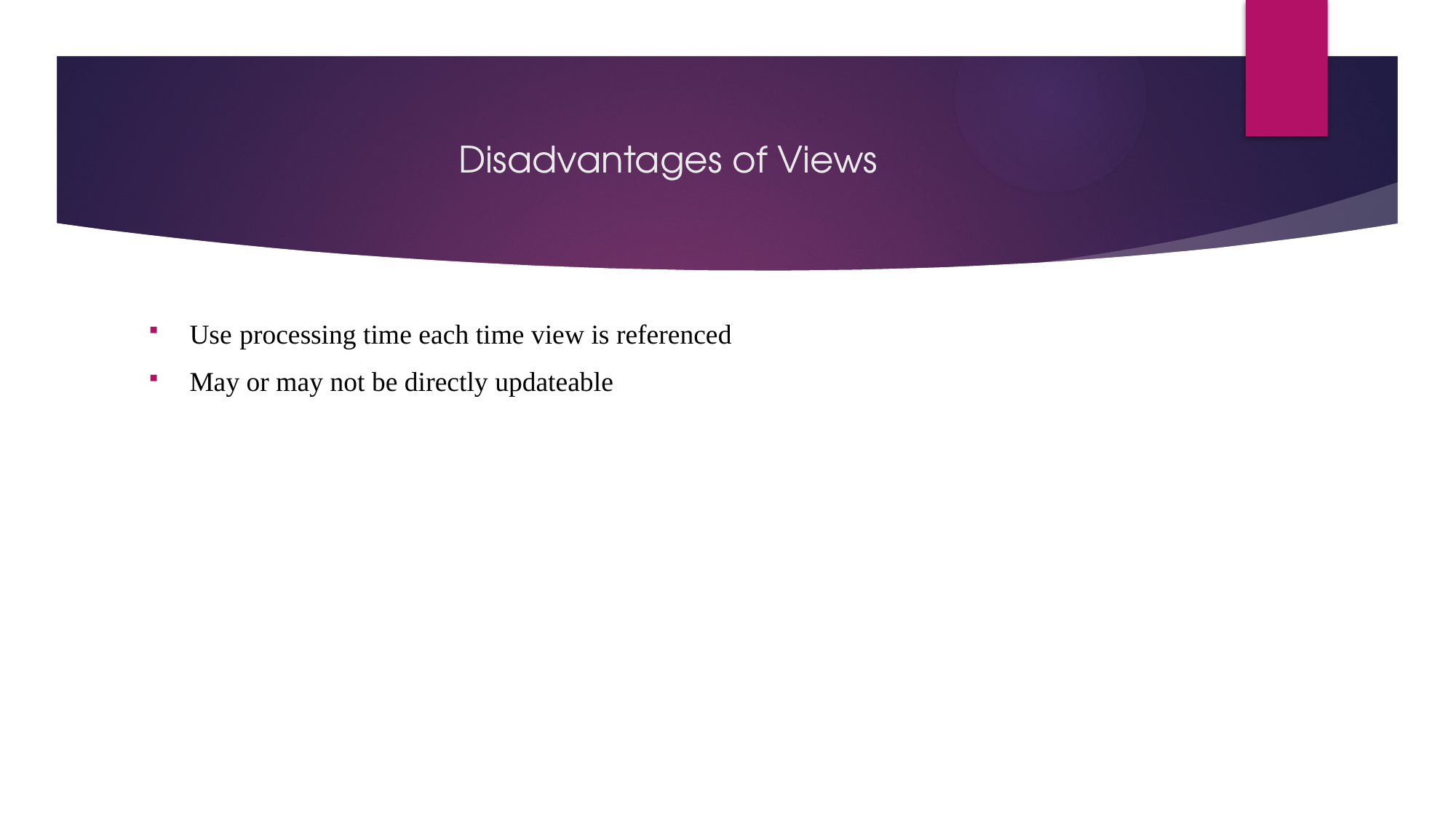

# Disadvantages of Views
Use processing time each time view is referenced
May or may not be directly updateable